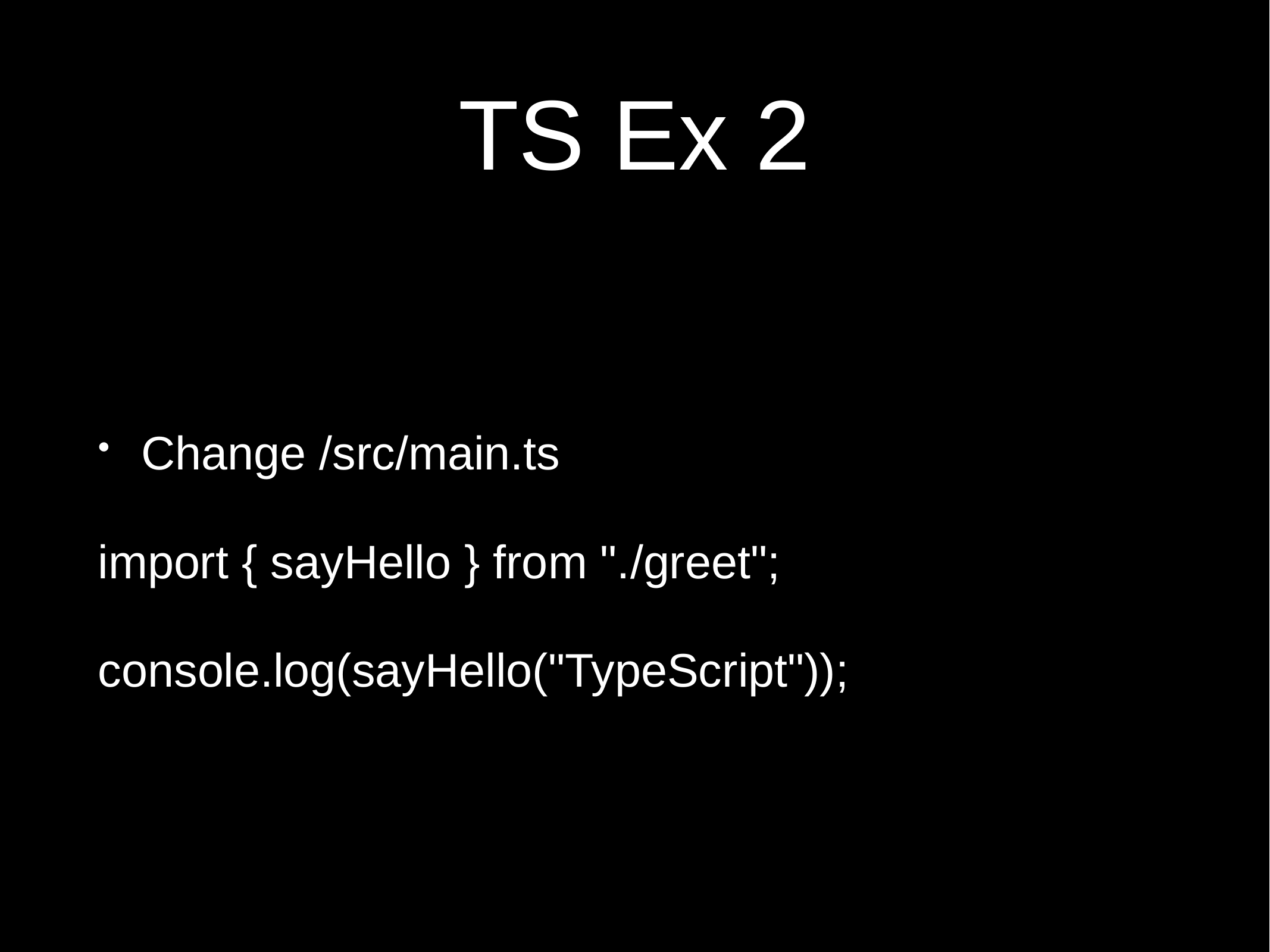

# TS Ex 2
Change /src/main.ts
import { sayHello } from "./greet";
console.log(sayHello("TypeScript"));